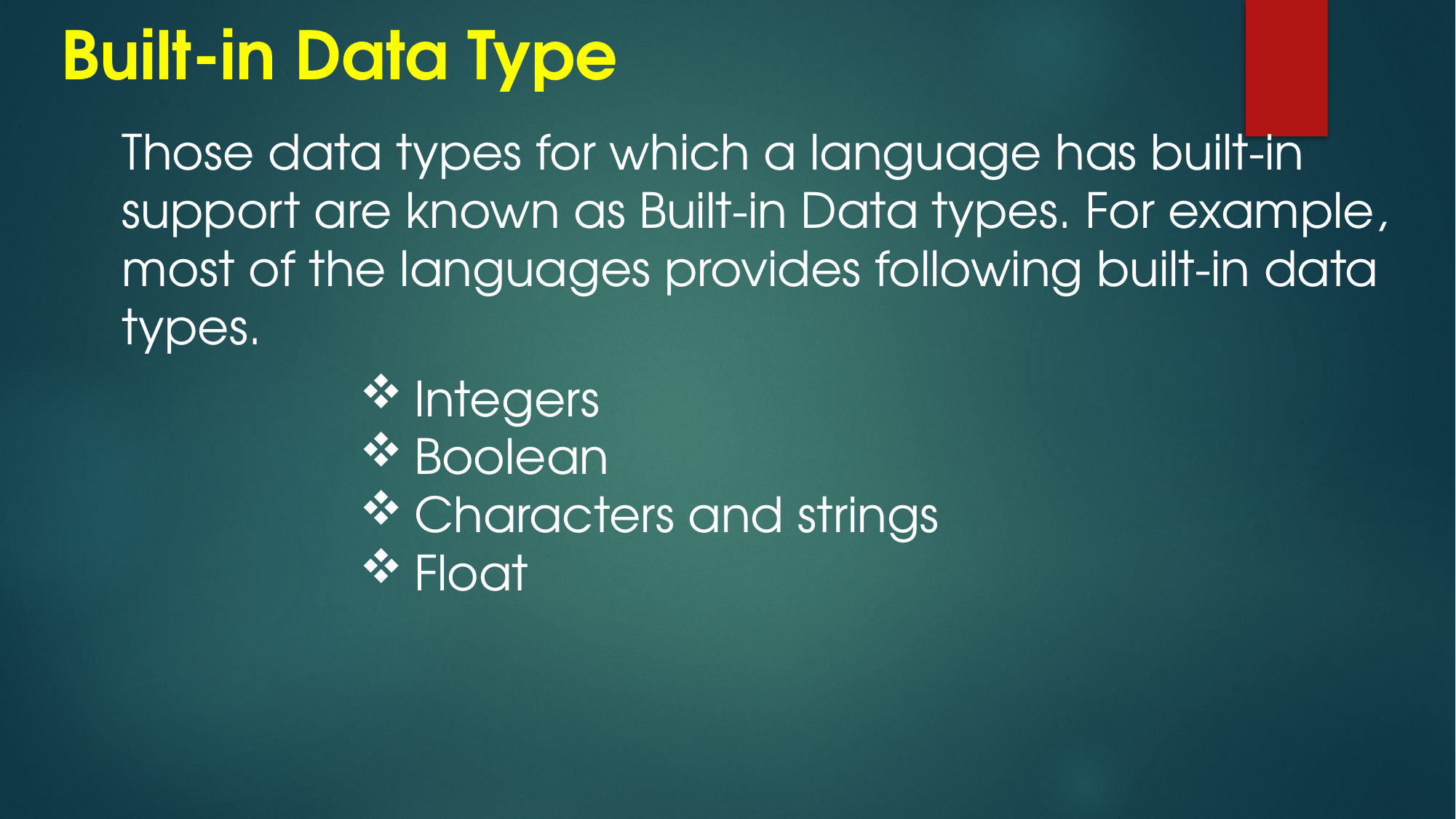

# Built-in Data Type
Those data types for which a language has built-in support are known as Built-in Data types. For example, most of the languages provides following built-in data types.
Integers
Boolean
Characters and strings
Float